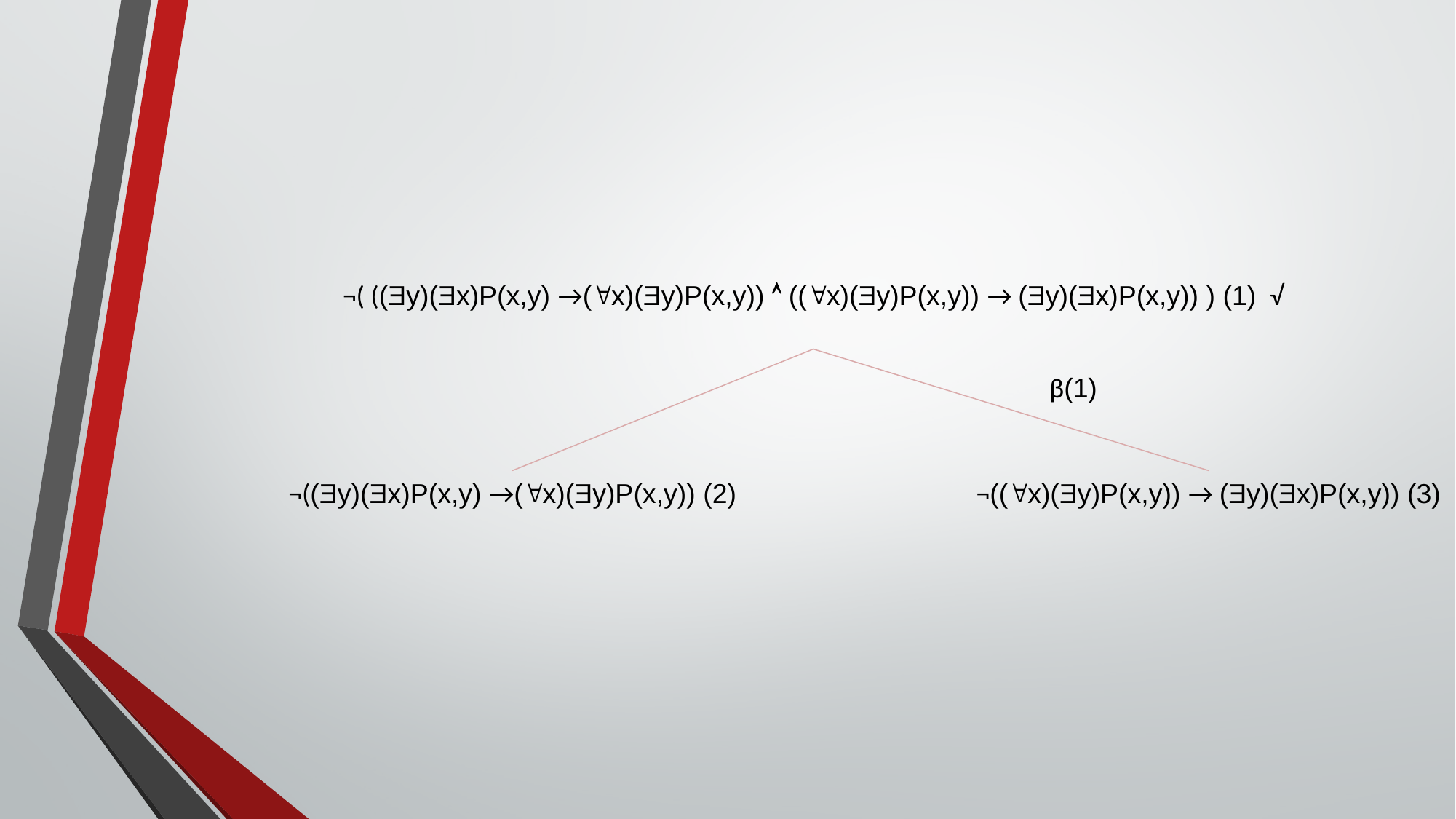

¬( ((Ǝy)(Ǝx)P(x,y) →(∀x)(Ǝy)P(x,y)) ∧ ((∀x)(Ǝy)P(x,y)) → (Ǝy)(Ǝx)P(x,y)) ) (1)  √

β(1)
¬((Ǝy)(Ǝx)P(x,y) →(∀x)(Ǝy)P(x,y)) (2)
¬((∀x)(Ǝy)P(x,y)) → (Ǝy)(Ǝx)P(x,y)) (3)